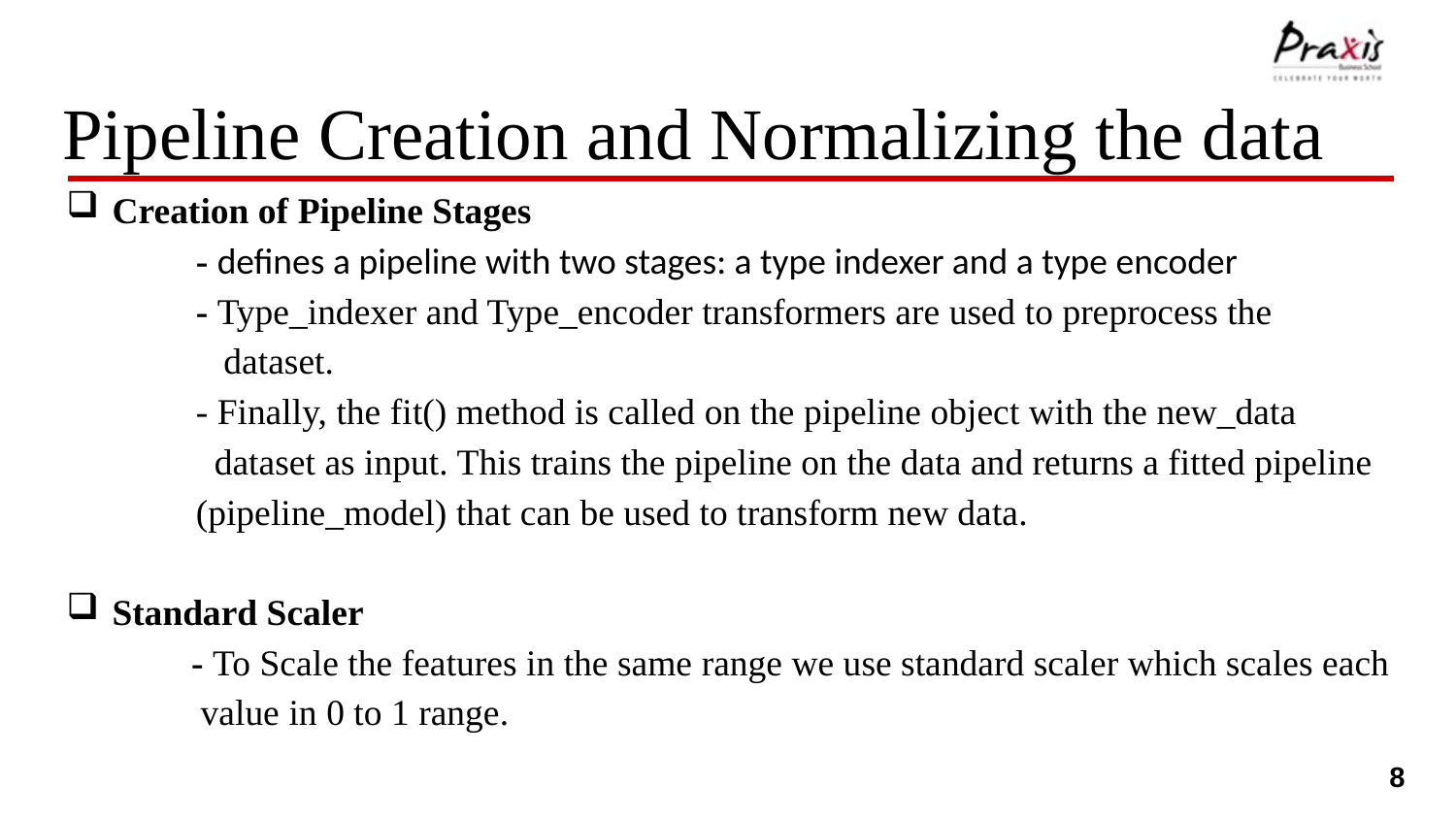

# Pipeline Creation and Normalizing the data
Creation of Pipeline Stages
              - defines a pipeline with two stages: a type indexer and a type encoder
              - Type_indexer and Type_encoder transformers are used to preprocess the
                 dataset.
              - Finally, the fit() method is called on the pipeline object with the new_data
                dataset as input. This trains the pipeline on the data and returns a fitted pipeline
              (pipeline_model) that can be used to transform new data.

Standard Scaler
                   - To Scale the features in the same range we use standard scaler which scales each
                   value in 0 to 1 range.

8